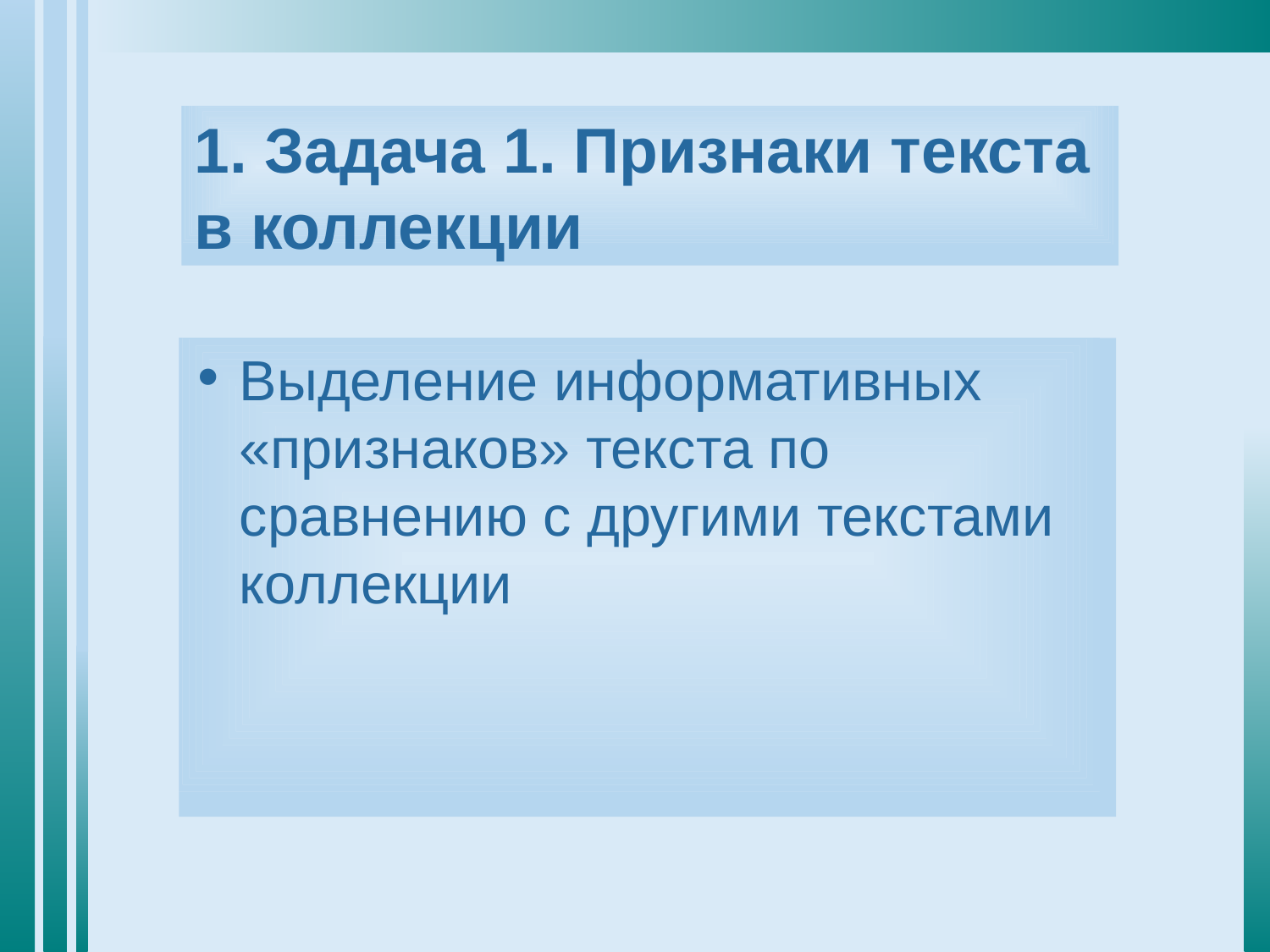

# 1. Задача 1. Признаки текста в коллекции
Выделение информативных «признаков» текста по сравнению с другими текстами коллекции